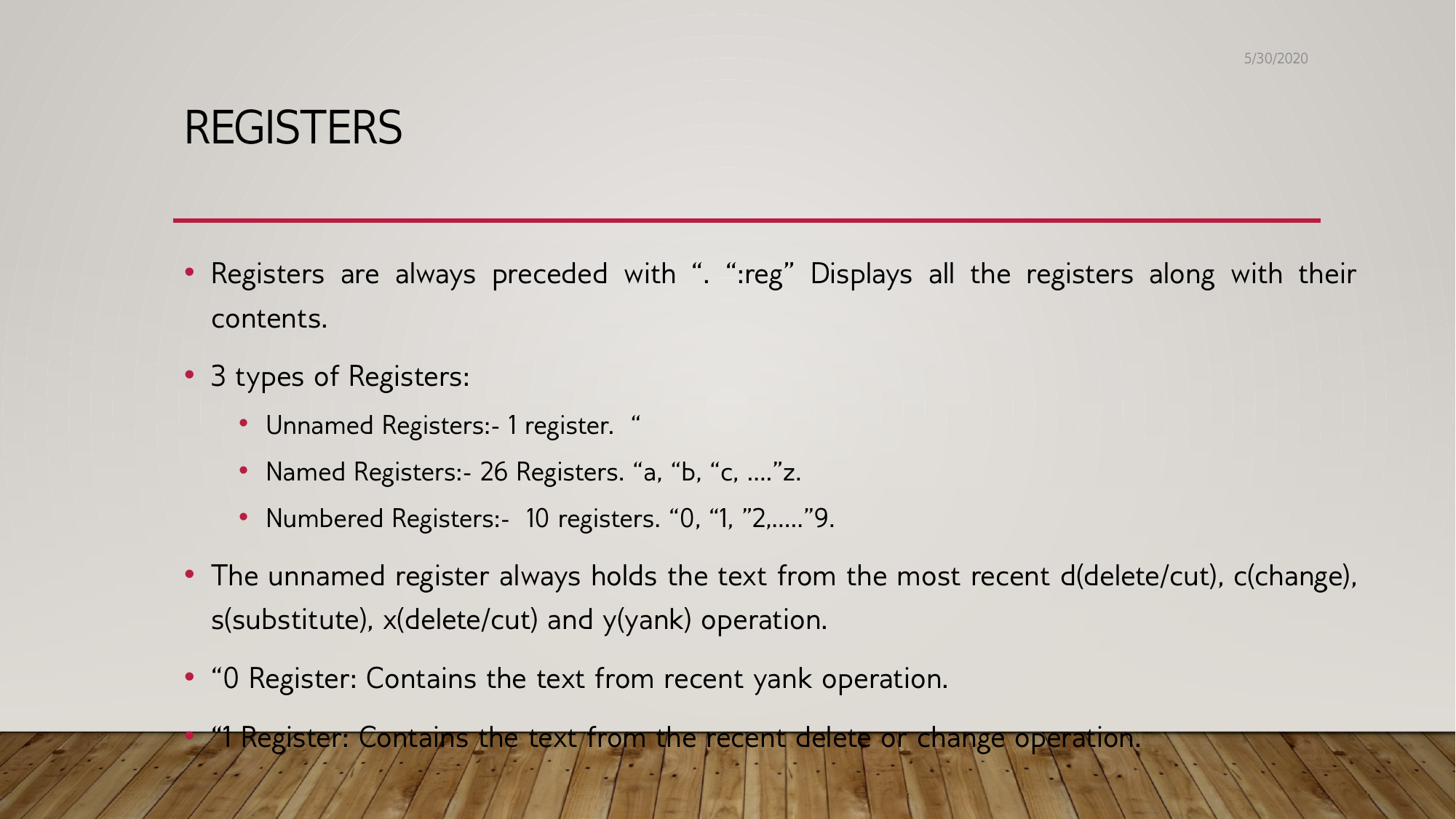

5/30/2020
# registers
Registers are always preceded with “. “:reg” Displays all the registers along with their contents.
3 types of Registers:
Unnamed Registers:- 1 register.  “
Named Registers:- 26 Registers. “a, “b, “c, ….”z.
Numbered Registers:-  10 registers. “0, “1, ”2,…..”9.
The unnamed register always holds the text from the most recent d(delete/cut), c(change), s(substitute), x(delete/cut) and y(yank) operation.
“0 Register: Contains the text from recent yank operation.
“1 Register: Contains the text from the recent delete or change operation.